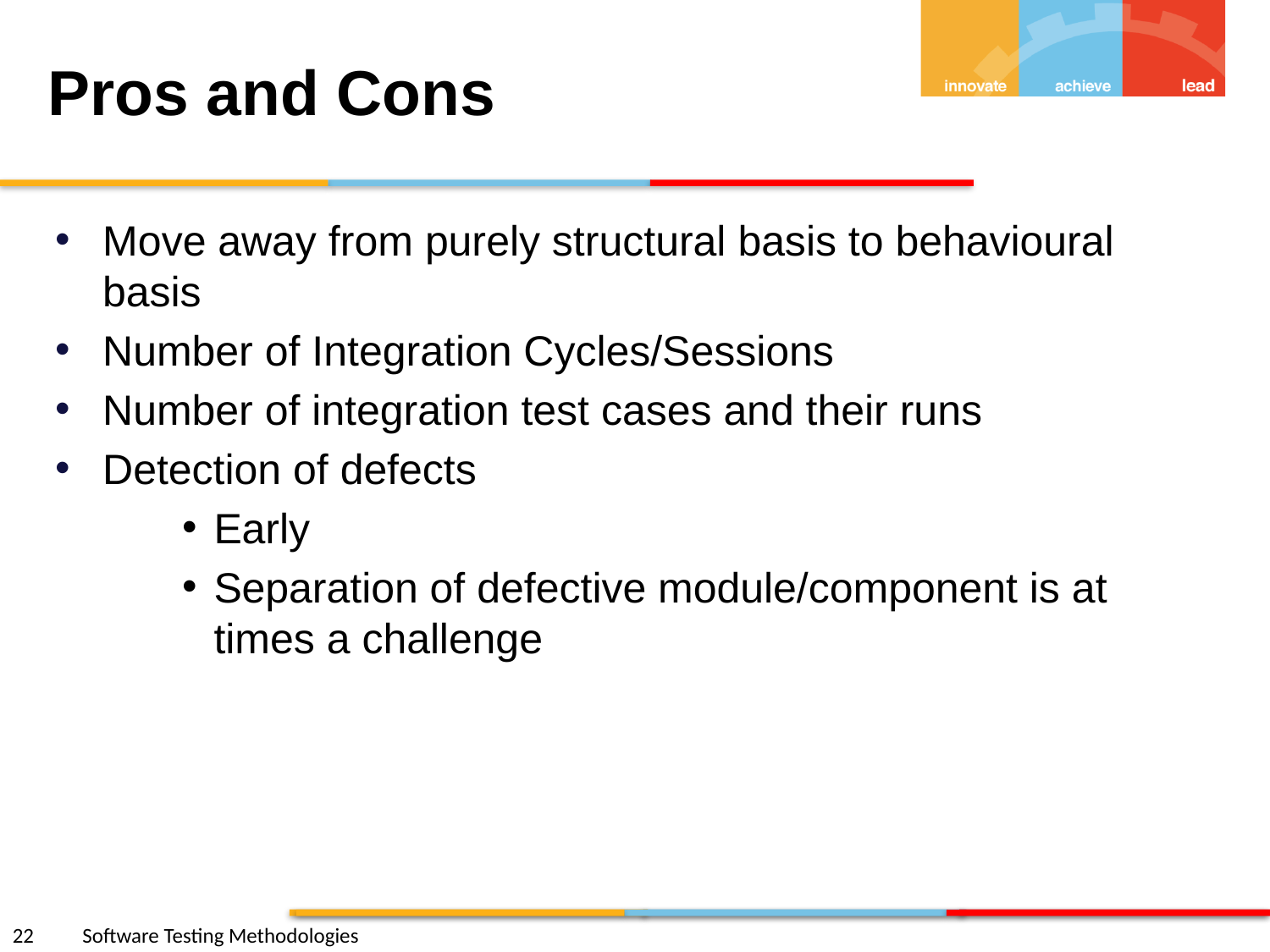

# Pros and Cons
Move away from purely structural basis to behavioural basis
Number of Integration Cycles/Sessions
Number of integration test cases and their runs
Detection of defects
Early
Separation of defective module/component is at times a challenge